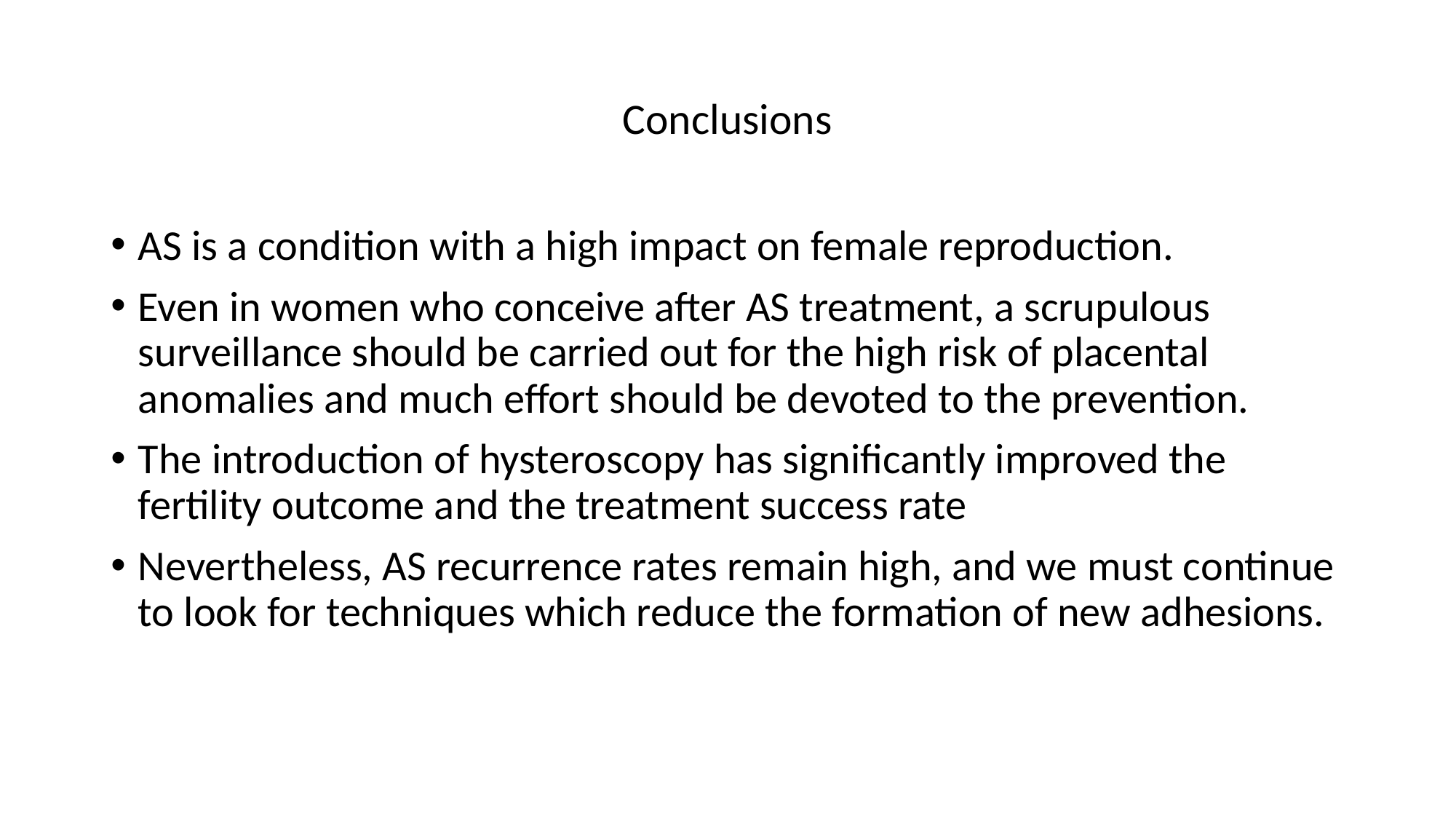

# Conclusions
AS is a condition with a high impact on female reproduction.
Even in women who conceive after AS treatment, a scrupulous surveillance should be carried out for the high risk of placental anomalies and much effort should be devoted to the prevention.
The introduction of hysteroscopy has significantly improved the fertility outcome and the treatment success rate
Nevertheless, AS recurrence rates remain high, and we must continue to look for techniques which reduce the formation of new adhesions.